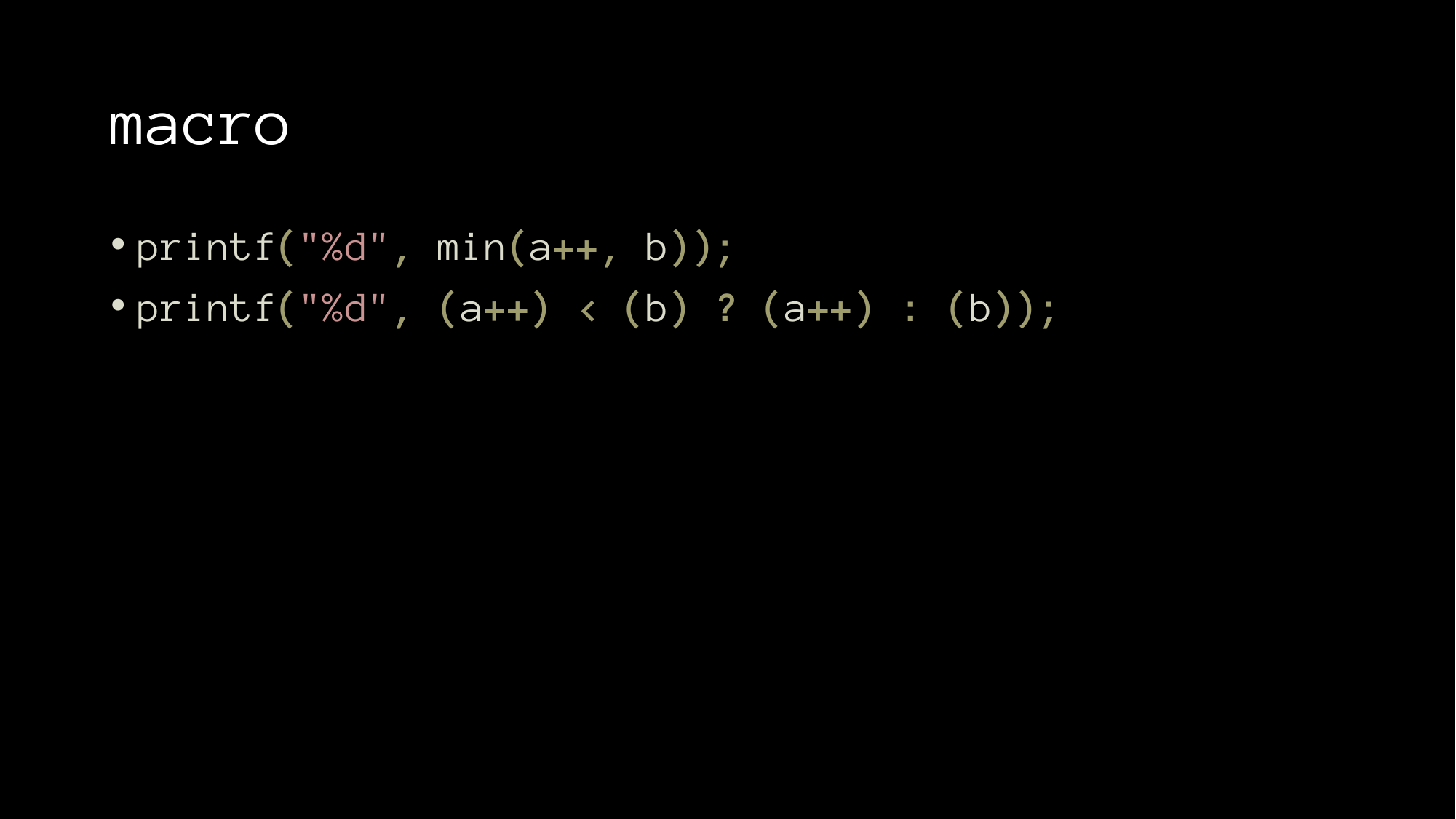

# macro
printf("%d", min(a++, b));
printf("%d", (a++) < (b) ? (a++) : (b));